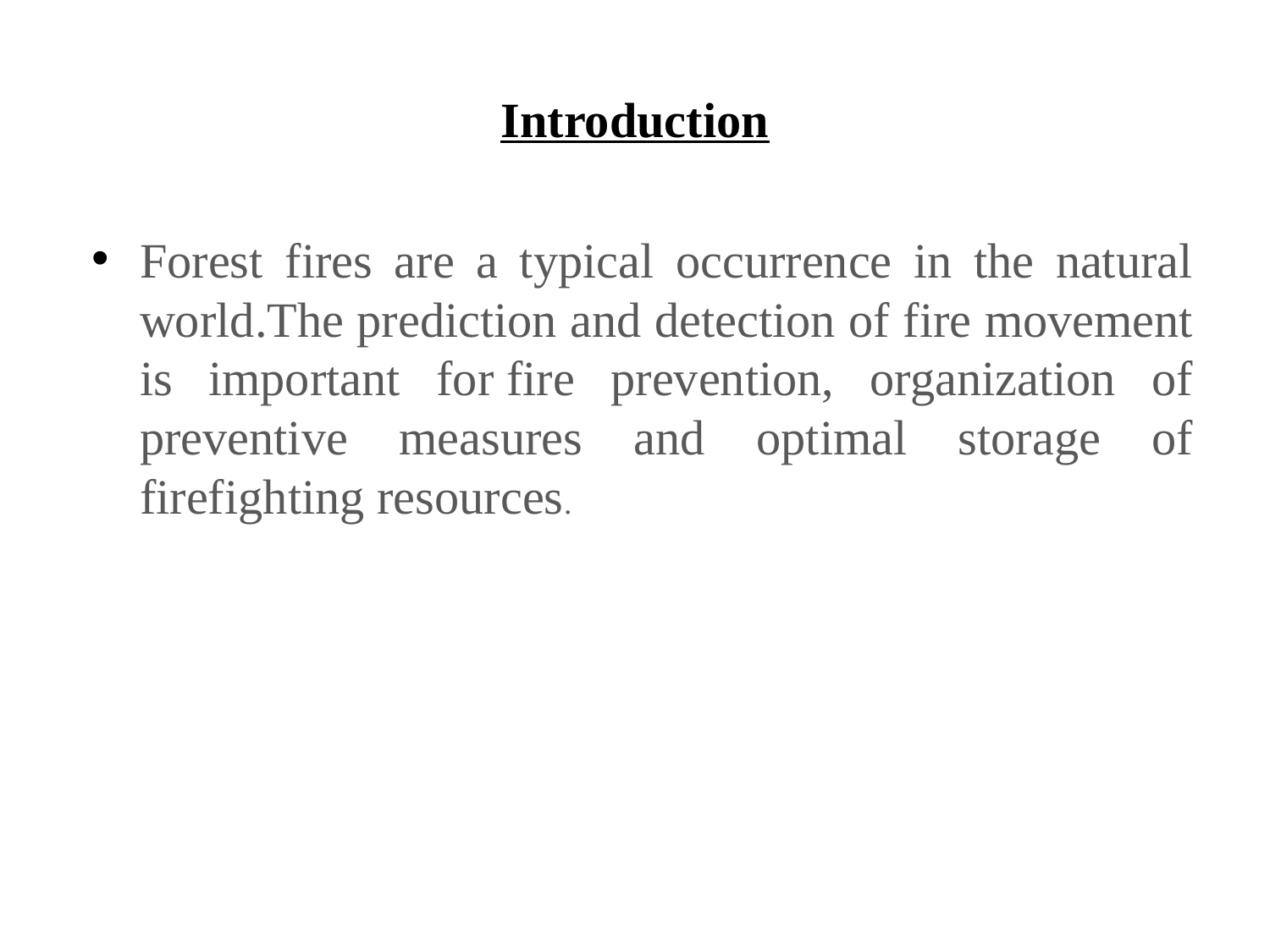

# Introduction
Forest fires are a typical occurrence in the natural world.The prediction and detection of fire movement is important for fire prevention, organization of preventive measures and optimal storage of firefighting resources.